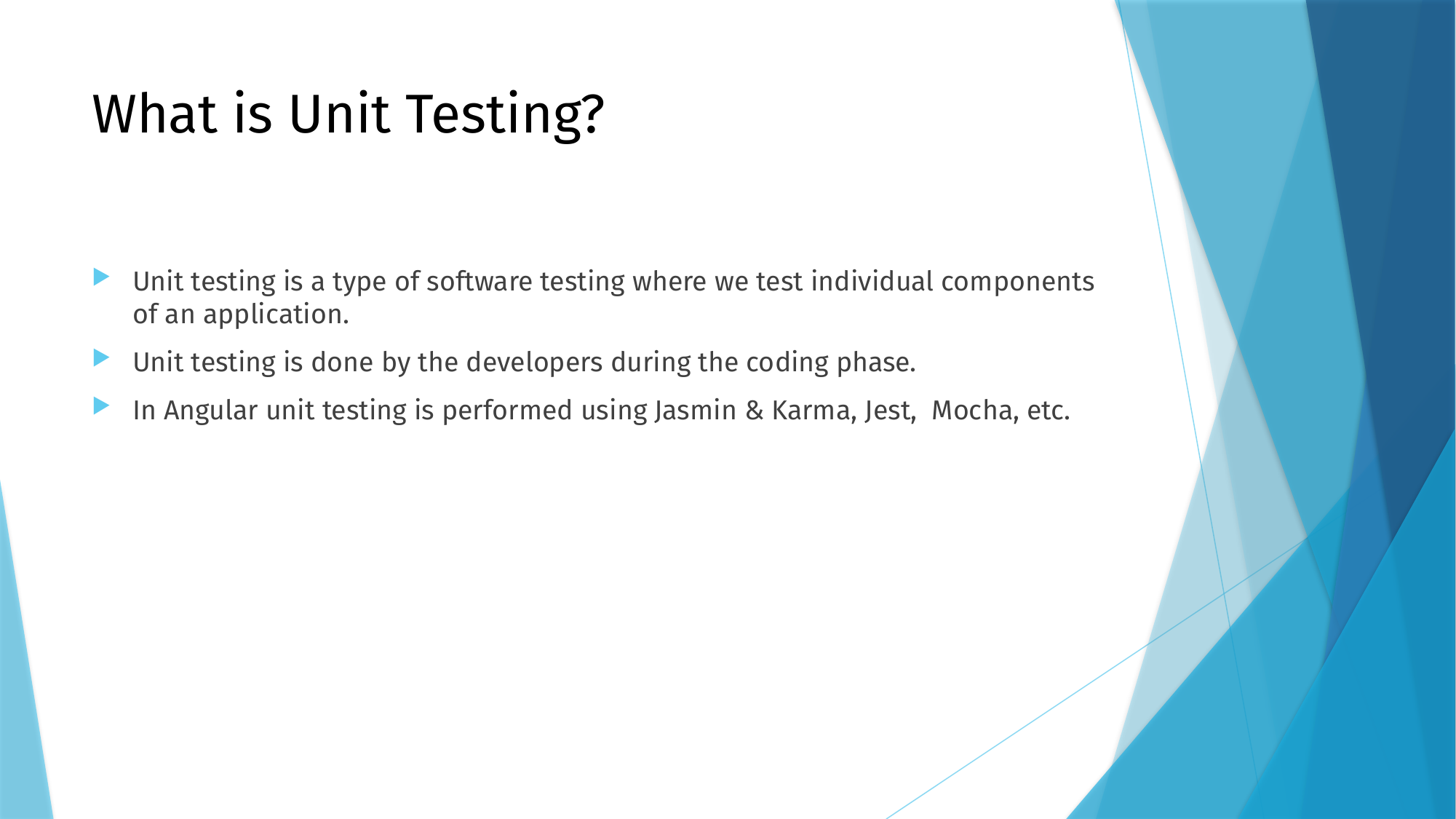

# What is Unit Testing?
Unit testing is a type of software testing where we test individual components of an application.
Unit testing is done by the developers during the coding phase.
In Angular unit testing is performed using Jasmin & Karma, Jest,  Mocha, etc.